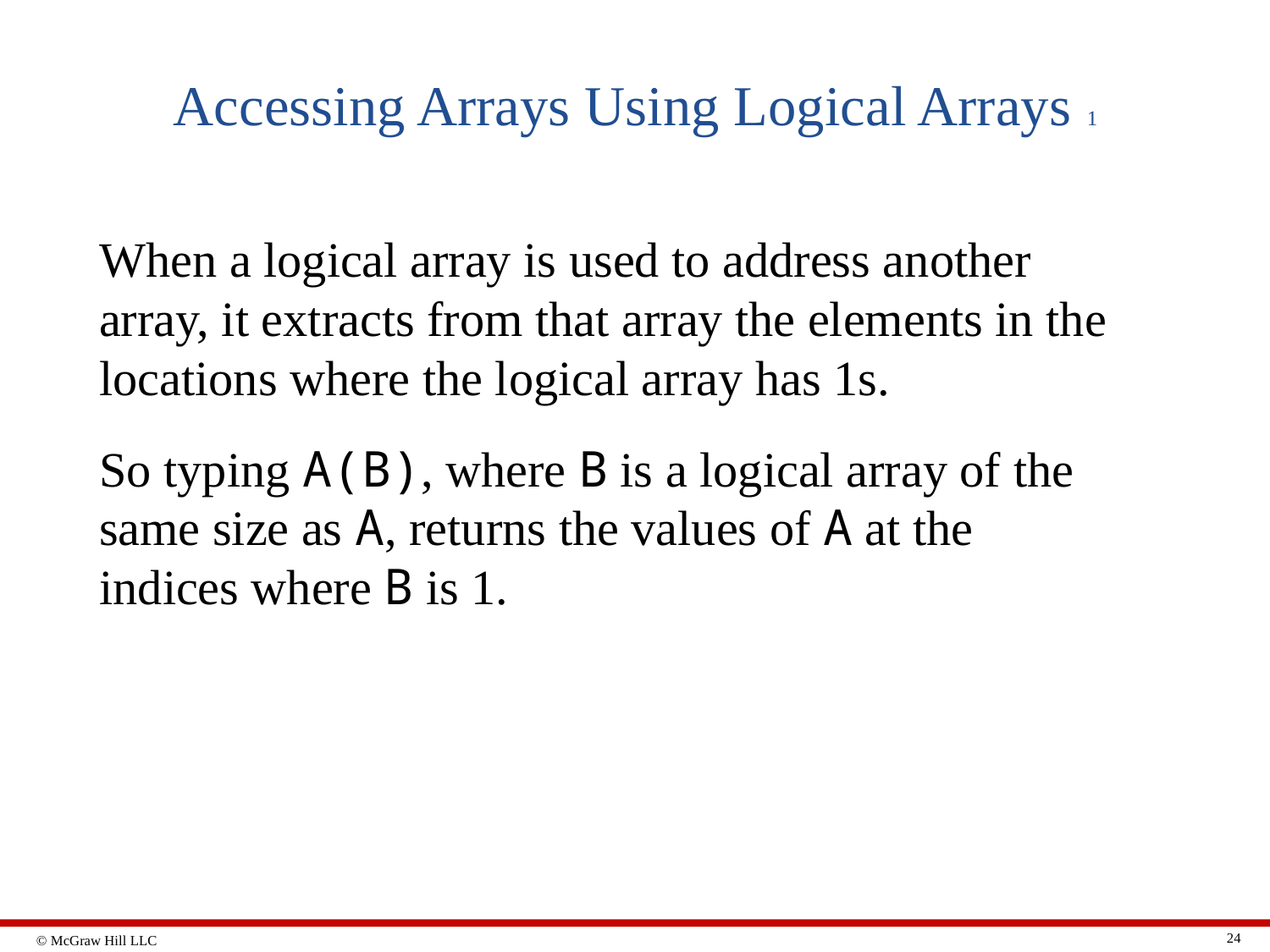

# Accessing Arrays Using Logical Arrays 1
When a logical array is used to address another array, it extracts from that array the elements in the locations where the logical array has 1s.
So typing A(B), where B is a logical array of the same size as A, returns the values of A at the indices where B is 1.
24